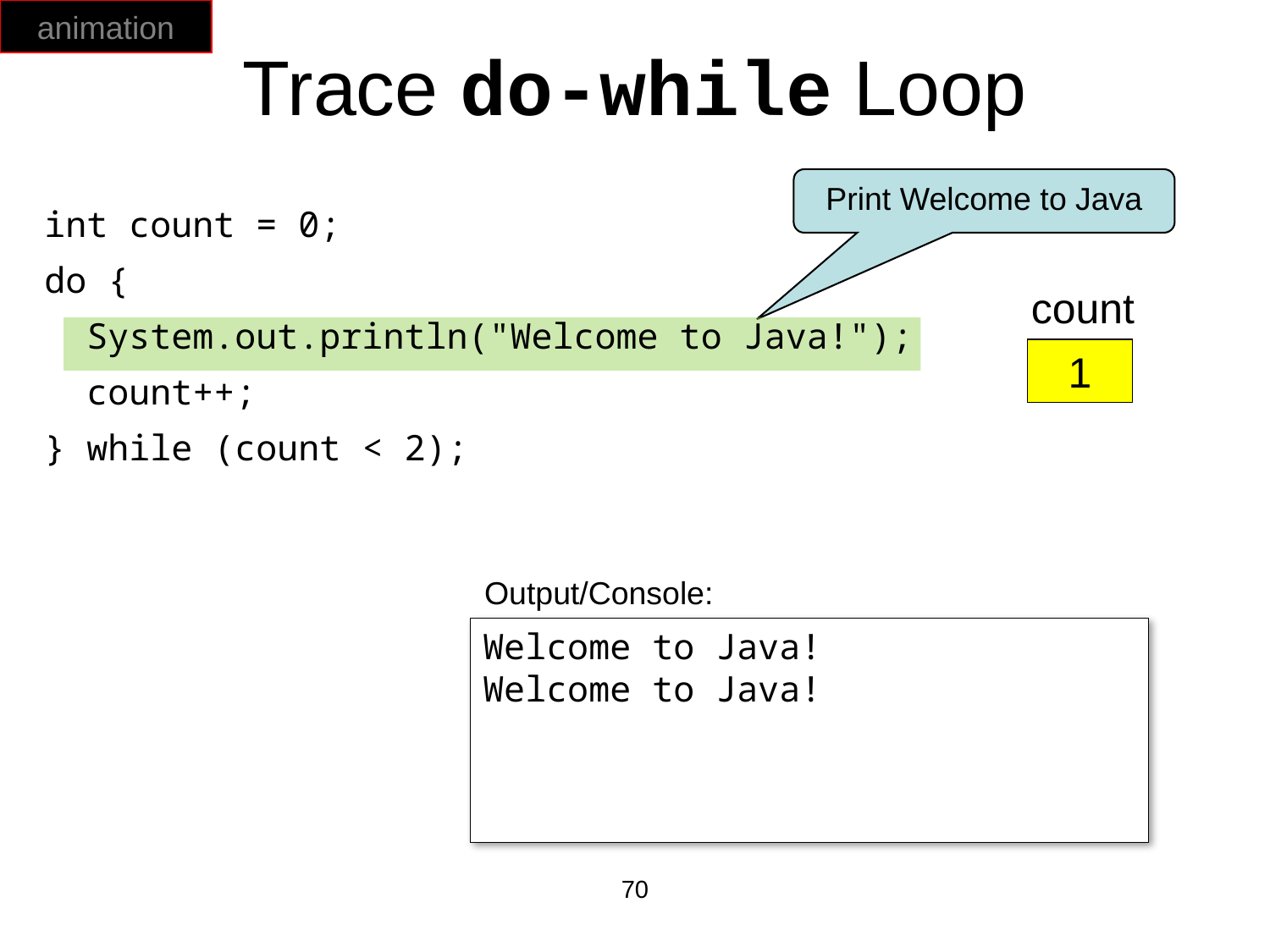

animation
# Trace do-while Loop
Print Welcome to Java
int count = 0;
do {
  System.out.println("Welcome to Java!");
  count++;
} while (count < 2);

count
1

Output/Console:
Welcome to Java!
Welcome to Java!

70